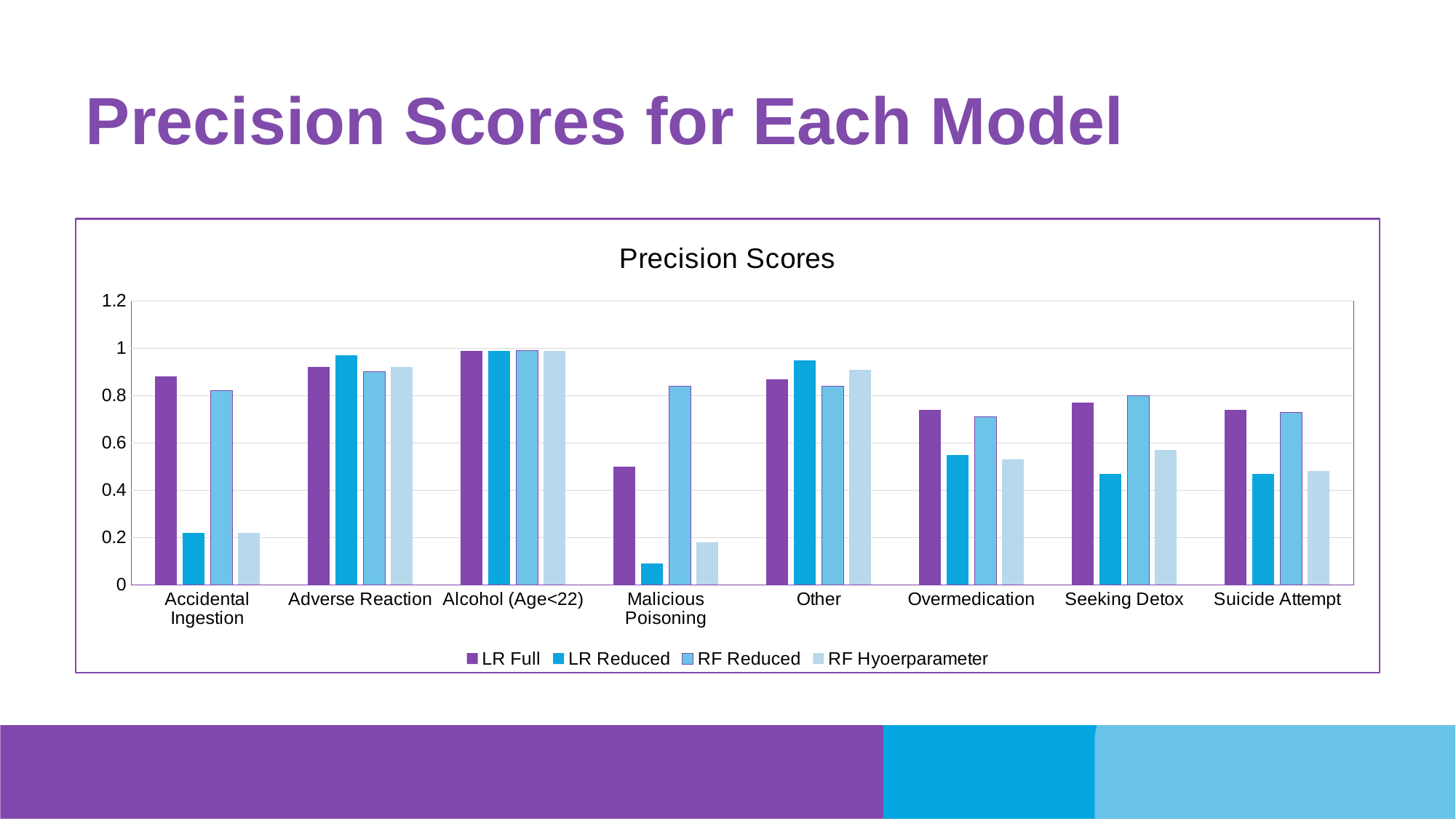

# Precision Scores for Each Model

### Chart: Precision Scores

| Category | LR Full | LR Reduced | RF Reduced | RF Hyoerparameter |
|---|---|---|---|---|
| Accidental Ingestion | 0.88 | 0.22 | 0.82 | 0.22 |
| Adverse Reaction | 0.92 | 0.97 | 0.9 | 0.92 |
| Alcohol (Age<22) | 0.99 | 0.99 | 0.99 | 0.99 |
| Malicious Poisoning | 0.5 | 0.09 | 0.84 | 0.18 |
| Other | 0.87 | 0.95 | 0.84 | 0.91 |
| Overmedication | 0.74 | 0.55 | 0.71 | 0.53 |
| Seeking Detox | 0.77 | 0.47 | 0.8 | 0.57 |
| Suicide Attempt | 0.74 | 0.47 | 0.73 | 0.48 |